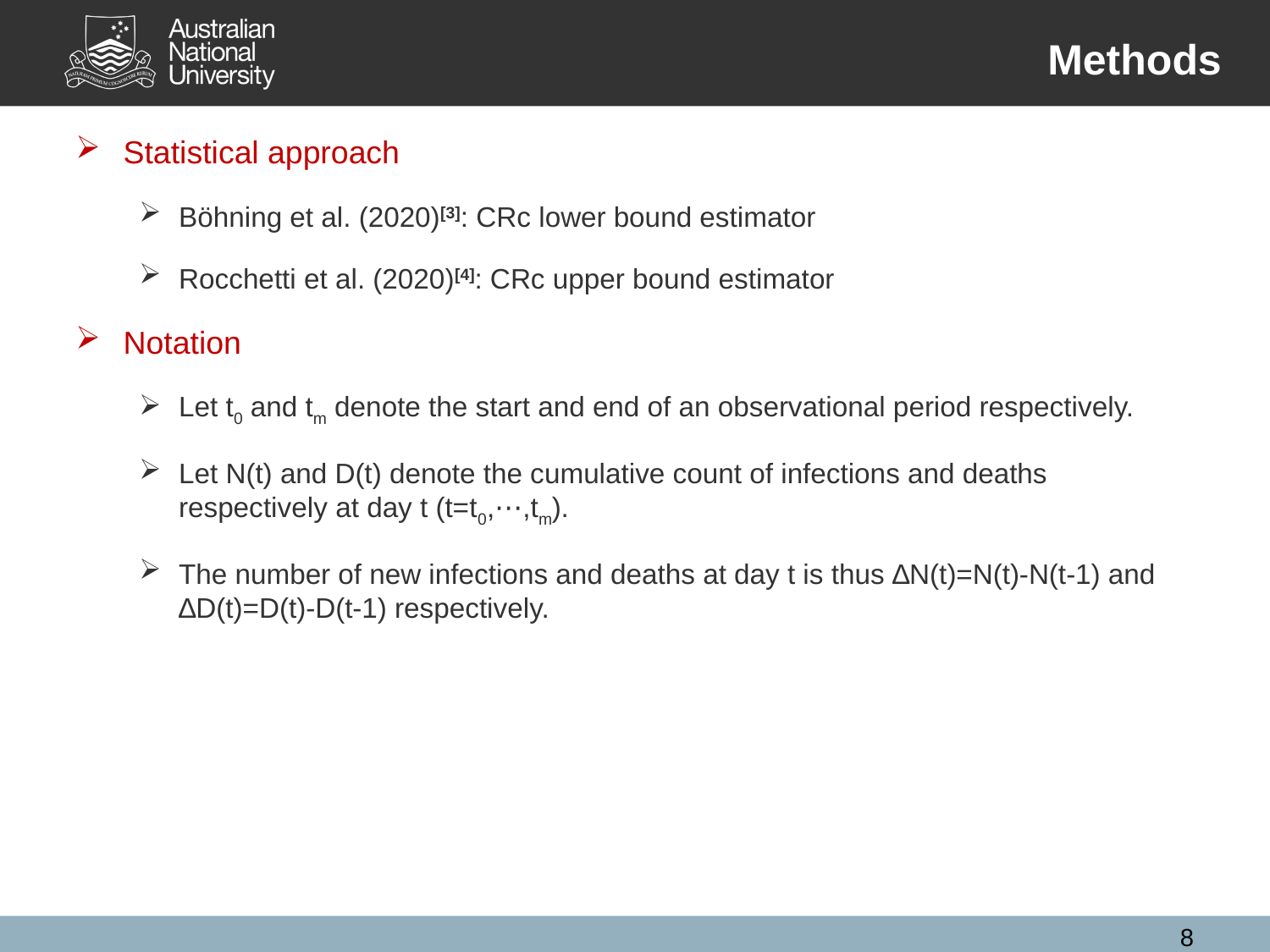

Methods
Statistical approach
Böhning et al. (2020)[3]: CRc lower bound estimator
Rocchetti et al. (2020)[4]: CRc upper bound estimator
Notation
Let t0 and tm denote the start and end of an observational period respectively.
Let N(t) and D(t) denote the cumulative count of infections and deaths respectively at day t (t=t0,⋯,tm).
The number of new infections and deaths at day t is thus ∆N(t)=N(t)-N(t-1) and ∆D(t)=D(t)-D(t-1) respectively.

8